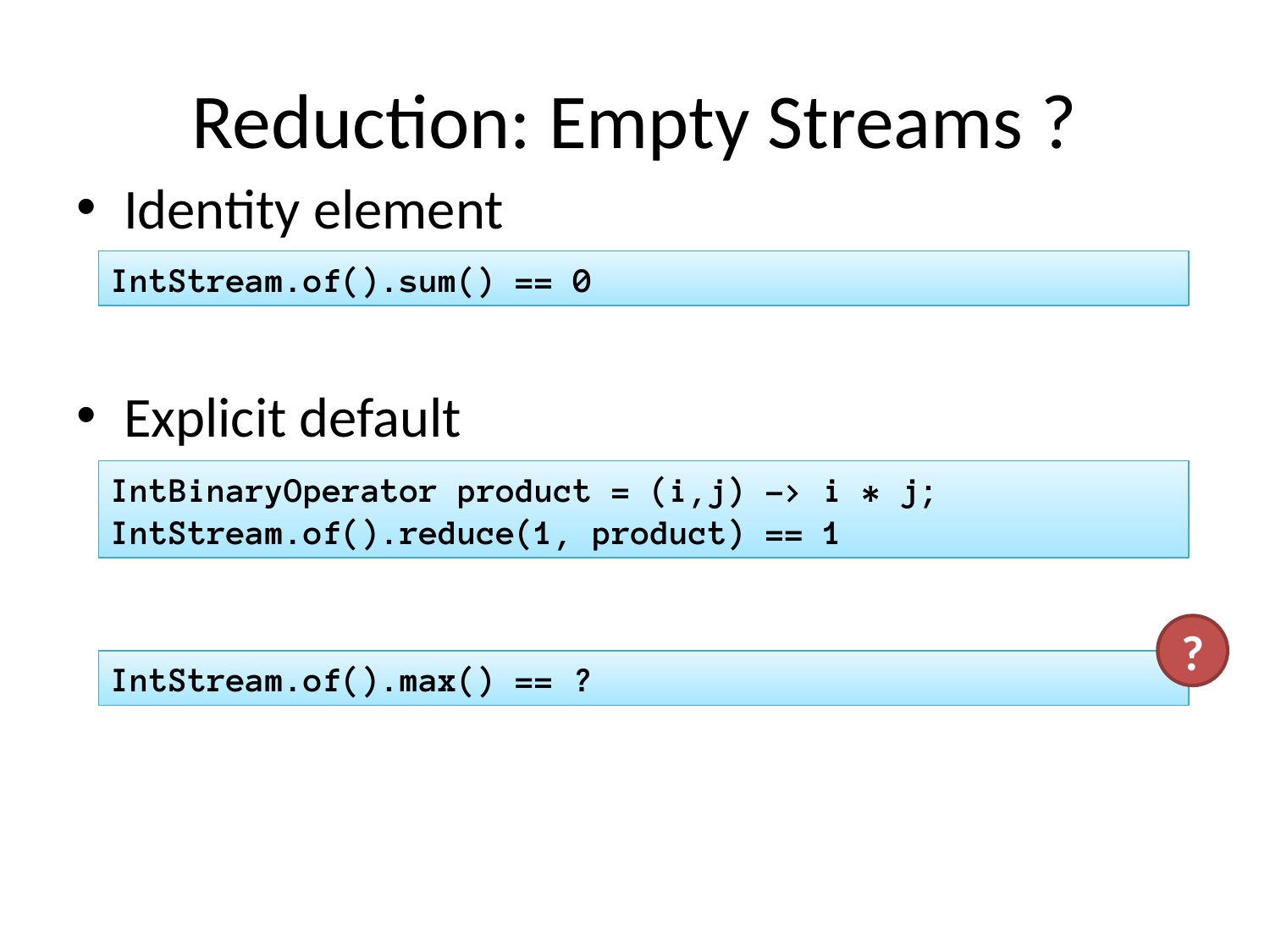

# Reduction: Empty Streams ?
Identity element

Explicit default

IntStream.of().sum() == 0
IntBinaryOperator product = (i,j) -> i * j;
IntStream.of().reduce(1, product) == 1
?
IntStream.of().max() == ?